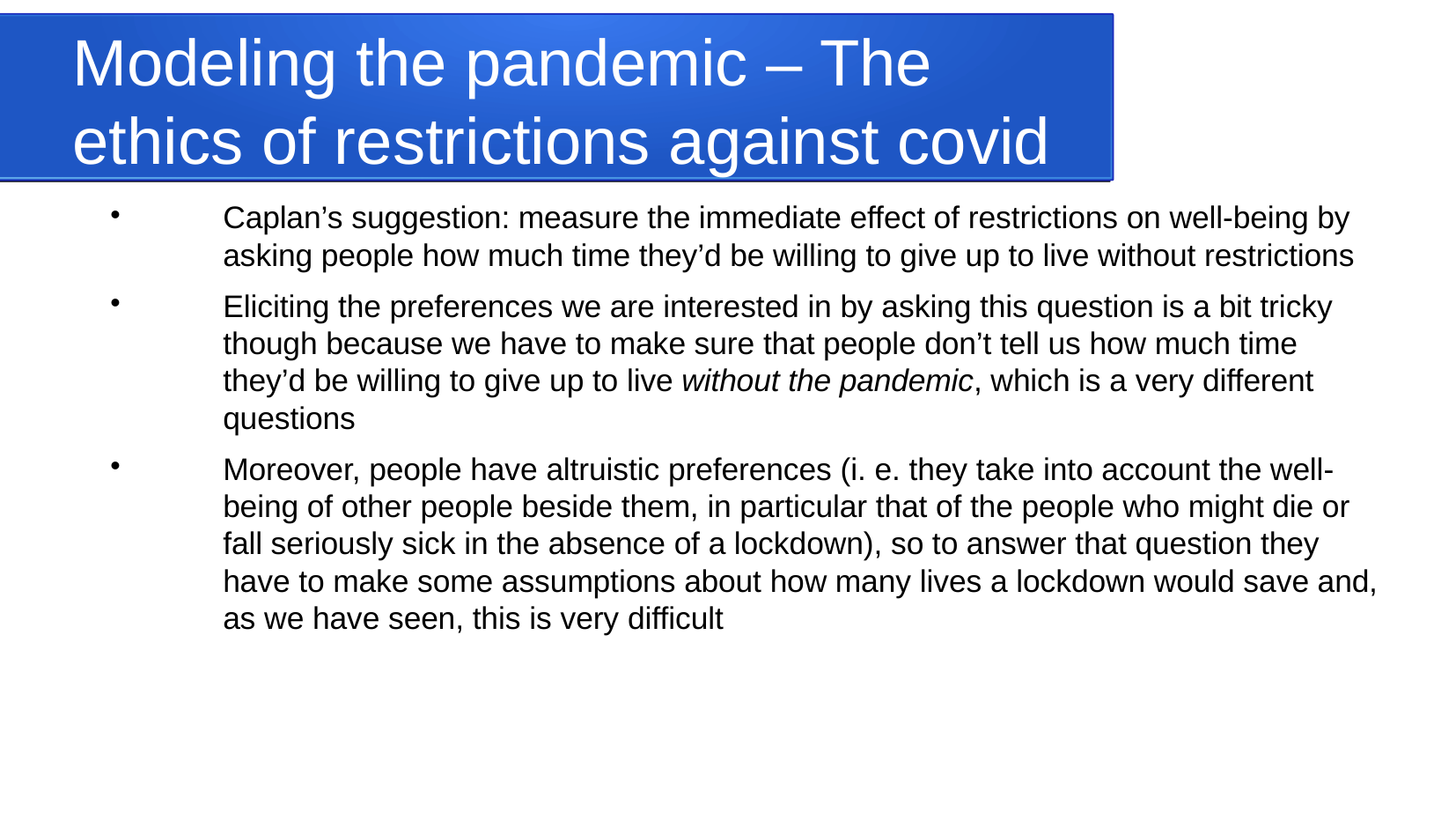

Modeling the pandemic – The ethics of restrictions against covid
Caplan’s suggestion: measure the immediate effect of restrictions on well-being by asking people how much time they’d be willing to give up to live without restrictions
Eliciting the preferences we are interested in by asking this question is a bit tricky though because we have to make sure that people don’t tell us how much time they’d be willing to give up to live without the pandemic, which is a very different questions
Moreover, people have altruistic preferences (i. e. they take into account the well-being of other people beside them, in particular that of the people who might die or fall seriously sick in the absence of a lockdown), so to answer that question they have to make some assumptions about how many lives a lockdown would save and, as we have seen, this is very difficult